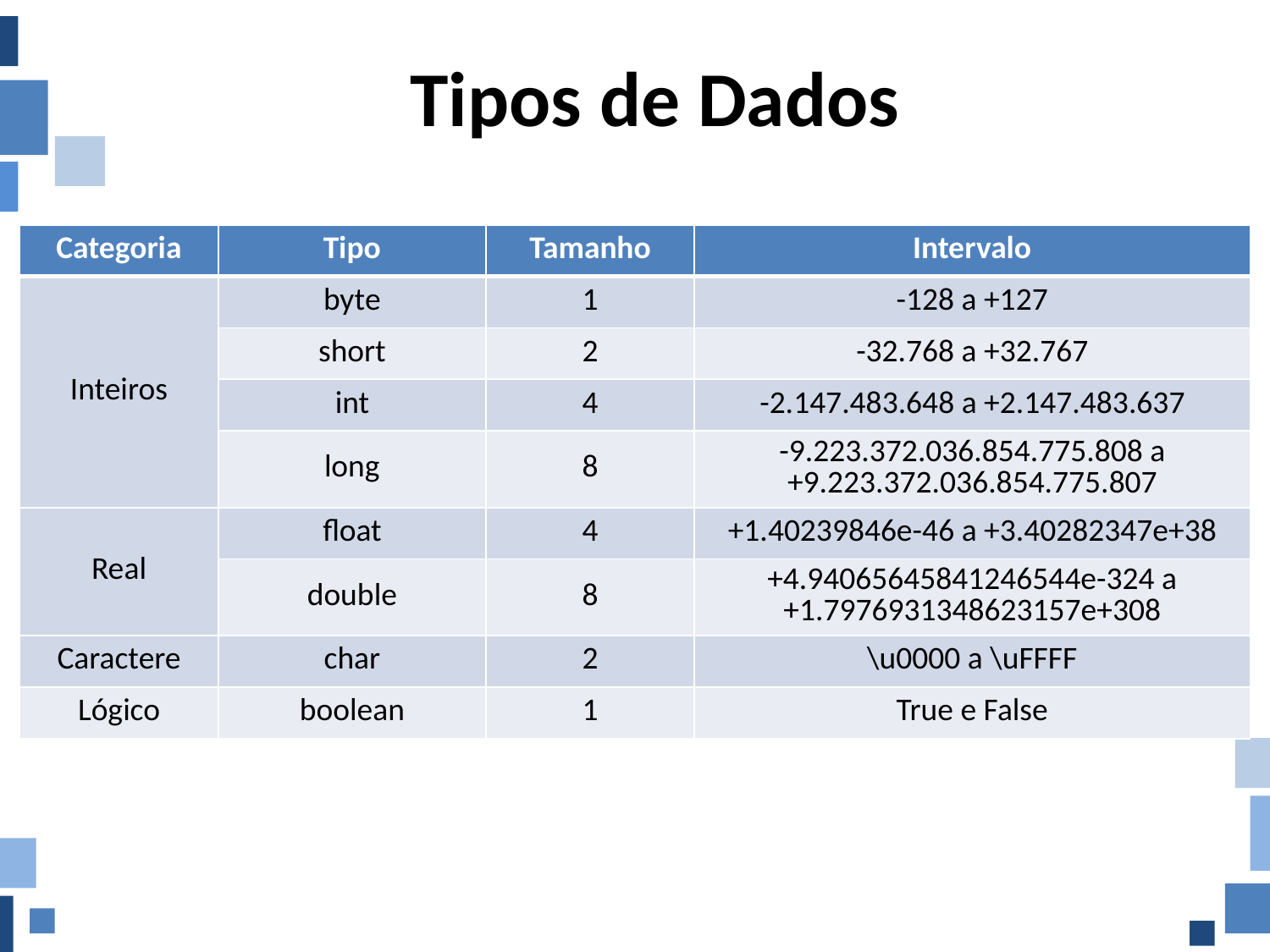

# Tipos de Dados
| Categoria | Tipo | Tamanho | Intervalo |
| --- | --- | --- | --- |
| Inteiros | byte | 1 | -128 a +127 |
|  | short | 2 | -32.768 a +32.767 |
|  | int | 4 | -2.147.483.648 a +2.147.483.637 |
|  | long | 8 | -9.223.372.036.854.775.808 a +9.223.372.036.854.775.807 |
| Real | float | 4 | +1.40239846e-46 a +3.40282347e+38 |
|  | double | 8 | +4.94065645841246544e-324 a +1.7976931348623157e+308 |
| Caractere | char | 2 | \u0000 a \uFFFF |
| Lógico | boolean | 1 | True e False |